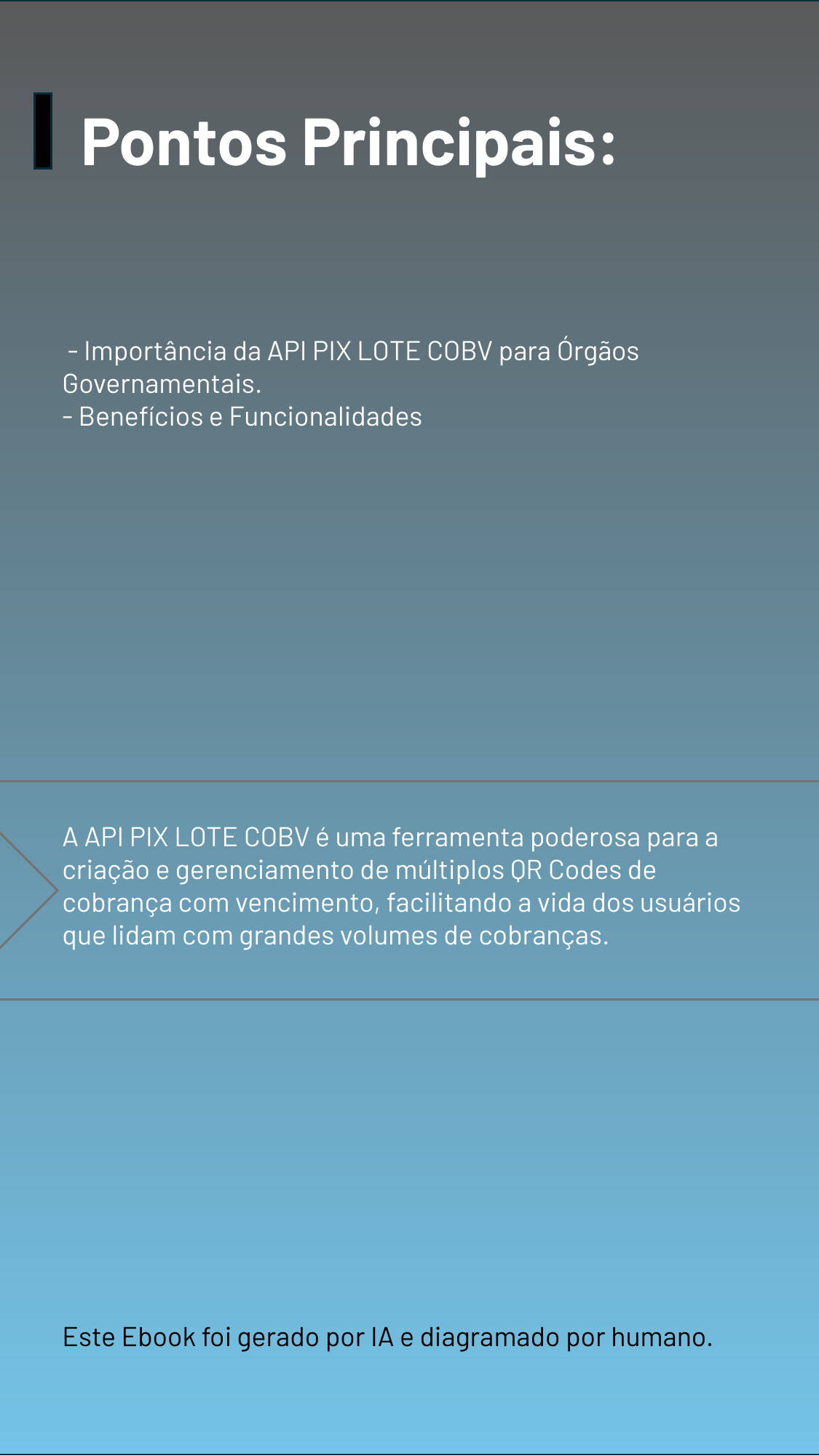

Pontos Principais:
 - Importância da API PIX LOTE COBV para Órgãos Governamentais.
- Benefícios e Funcionalidades

A API PIX LOTE COBV é uma ferramenta poderosa para a criação e gerenciamento de múltiplos QR Codes de cobrança com vencimento, facilitando a vida dos usuários que lidam com grandes volumes de cobranças.

Este Ebook foi gerado por IA e diagramado por humano.